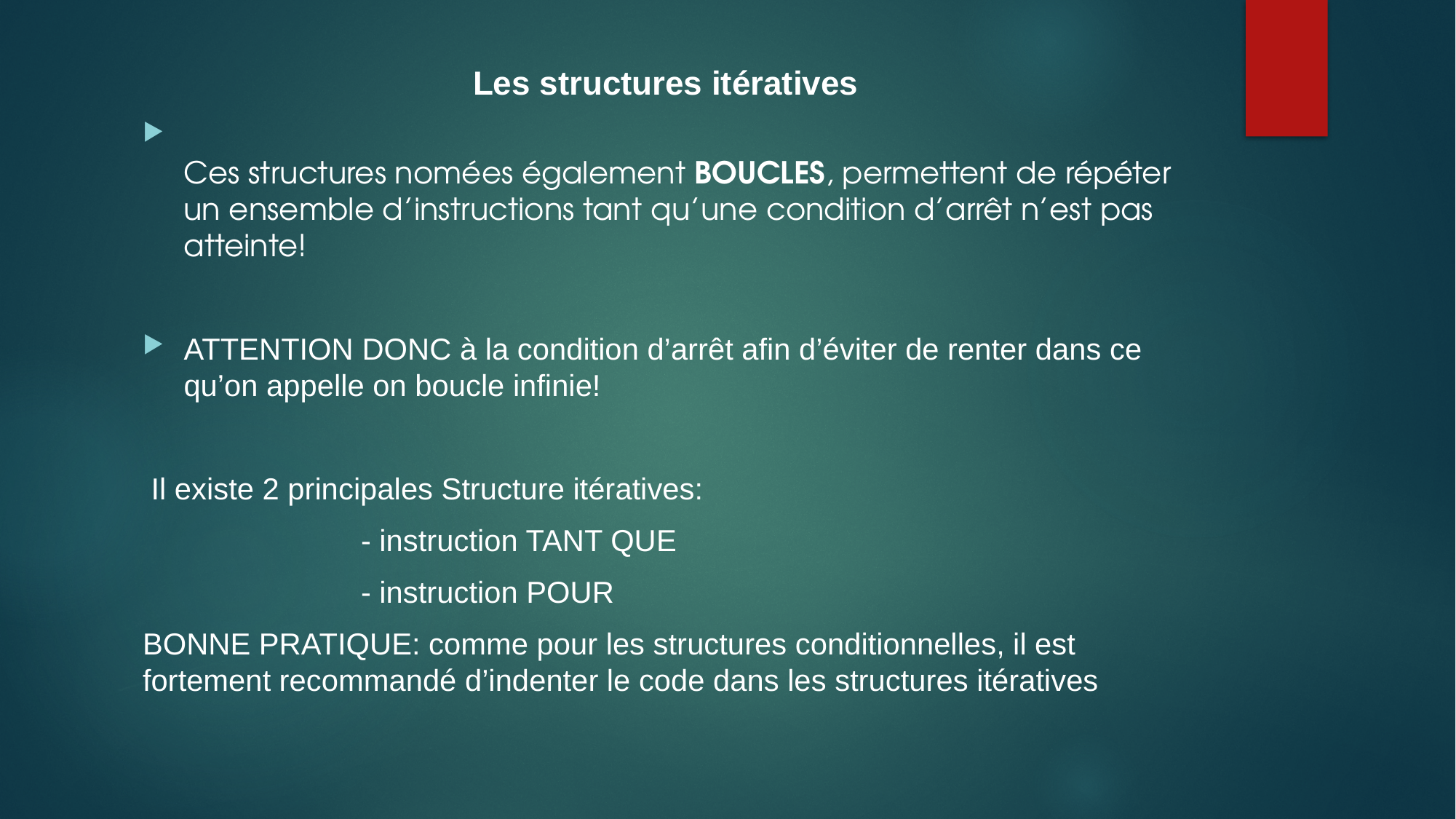

Les structures itératives
Ces structures nomées également BOUCLES, permettent de répéter un ensemble d’instructions tant qu’une condition d’arrêt n’est pas atteinte!

ATTENTION DONC à la condition d’arrêt afin d’éviter de renter dans ce qu’on appelle on boucle infinie!

 Il existe 2 principales Structure itératives:
		- instruction TANT QUE
		- instruction POUR
BONNE PRATIQUE: comme pour les structures conditionnelles, il est fortement recommandé d’indenter le code dans les structures itératives